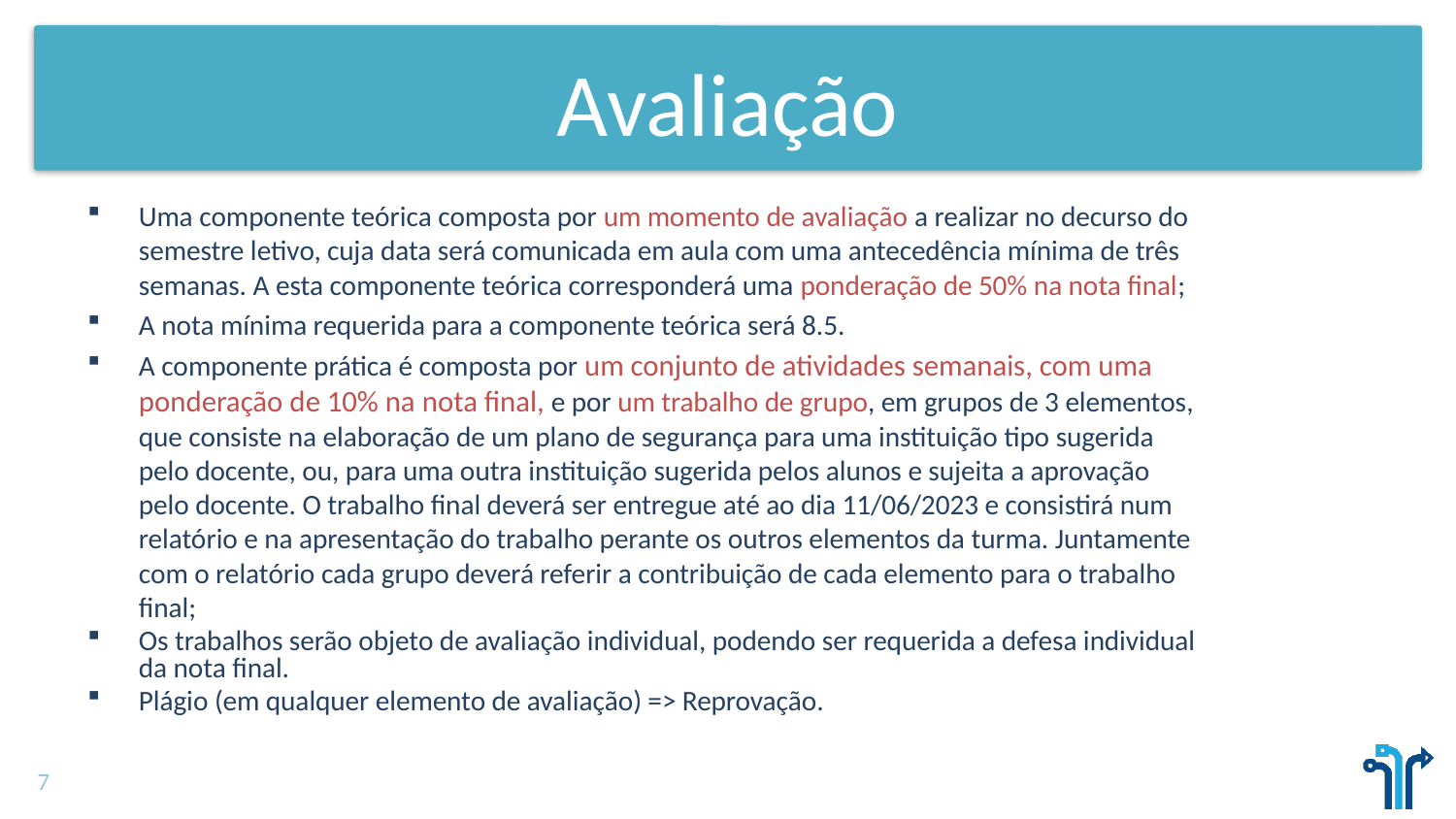

# Avaliação
Uma componente teórica composta por um momento de avaliação a realizar no decurso do semestre letivo, cuja data será comunicada em aula com uma antecedência mínima de três semanas. A esta componente teórica corresponderá uma ponderação de 50% na nota final;
A nota mínima requerida para a componente teórica será 8.5.
A componente prática é composta por um conjunto de atividades semanais, com uma ponderação de 10% na nota final, e por um trabalho de grupo, em grupos de 3 elementos, que consiste na elaboração de um plano de segurança para uma instituição tipo sugerida pelo docente, ou, para uma outra instituição sugerida pelos alunos e sujeita a aprovação pelo docente. O trabalho final deverá ser entregue até ao dia 11/06/2023 e consistirá num relatório e na apresentação do trabalho perante os outros elementos da turma. Juntamente com o relatório cada grupo deverá referir a contribuição de cada elemento para o trabalho final;
Os trabalhos serão objeto de avaliação individual, podendo ser requerida a defesa individual da nota final.
Plágio (em qualquer elemento de avaliação) => Reprovação.

7